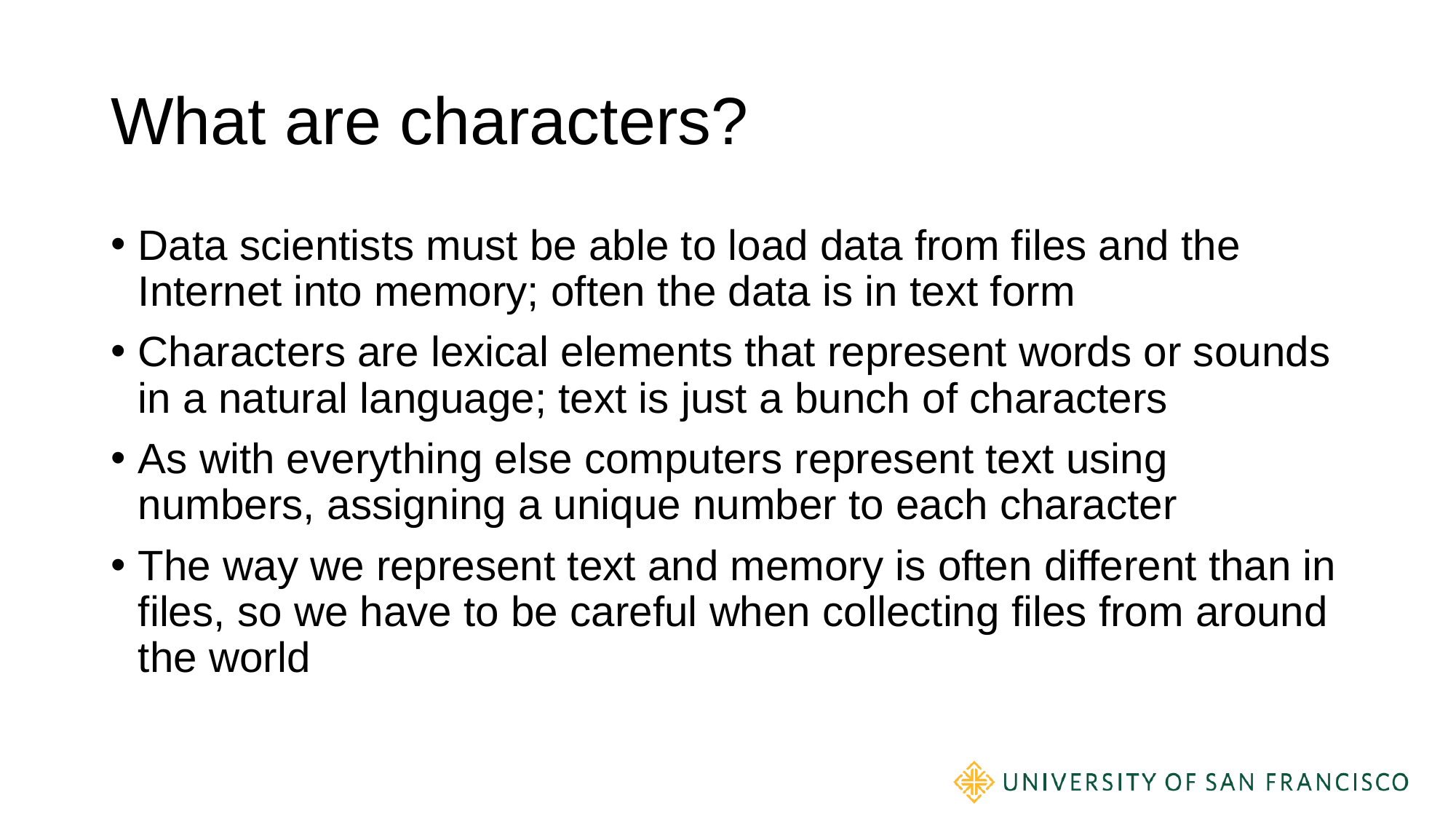

# What are characters?
Data scientists must be able to load data from files and the Internet into memory; often the data is in text form
Characters are lexical elements that represent words or sounds in a natural language; text is just a bunch of characters
As with everything else computers represent text using numbers, assigning a unique number to each character
The way we represent text and memory is often different than in files, so we have to be careful when collecting files from around the world